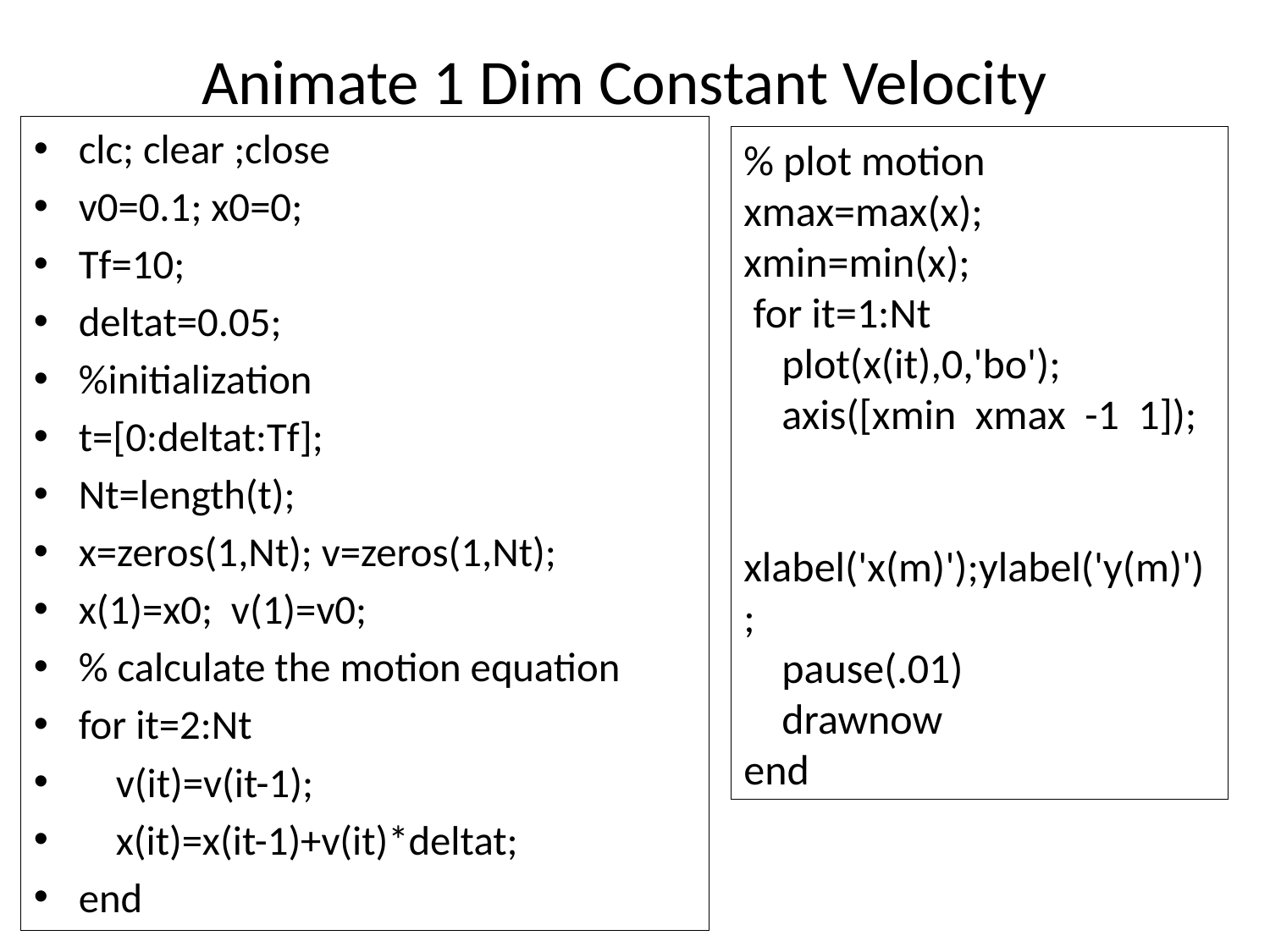

# Animate 1 Dim Constant Velocity
clc; clear ;close
v0=0.1; x0=0;
Tf=10;
deltat=0.05;
%initialization
t=[0:deltat:Tf];
Nt=length(t);
x=zeros(1,Nt); v=zeros(1,Nt);
x(1)=x0;  v(1)=v0;
% calculate the motion equation
for it=2:Nt
    v(it)=v(it-1);
    x(it)=x(it-1)+v(it)*deltat;
end

% plot motion
xmax=max(x);
xmin=min(x);
 for it=1:Nt
    plot(x(it),0,'bo');
    axis([xmin  xmax  -1  1]);
    xlabel('x(m)');ylabel('y(m)');
    pause(.01)
    drawnow
end